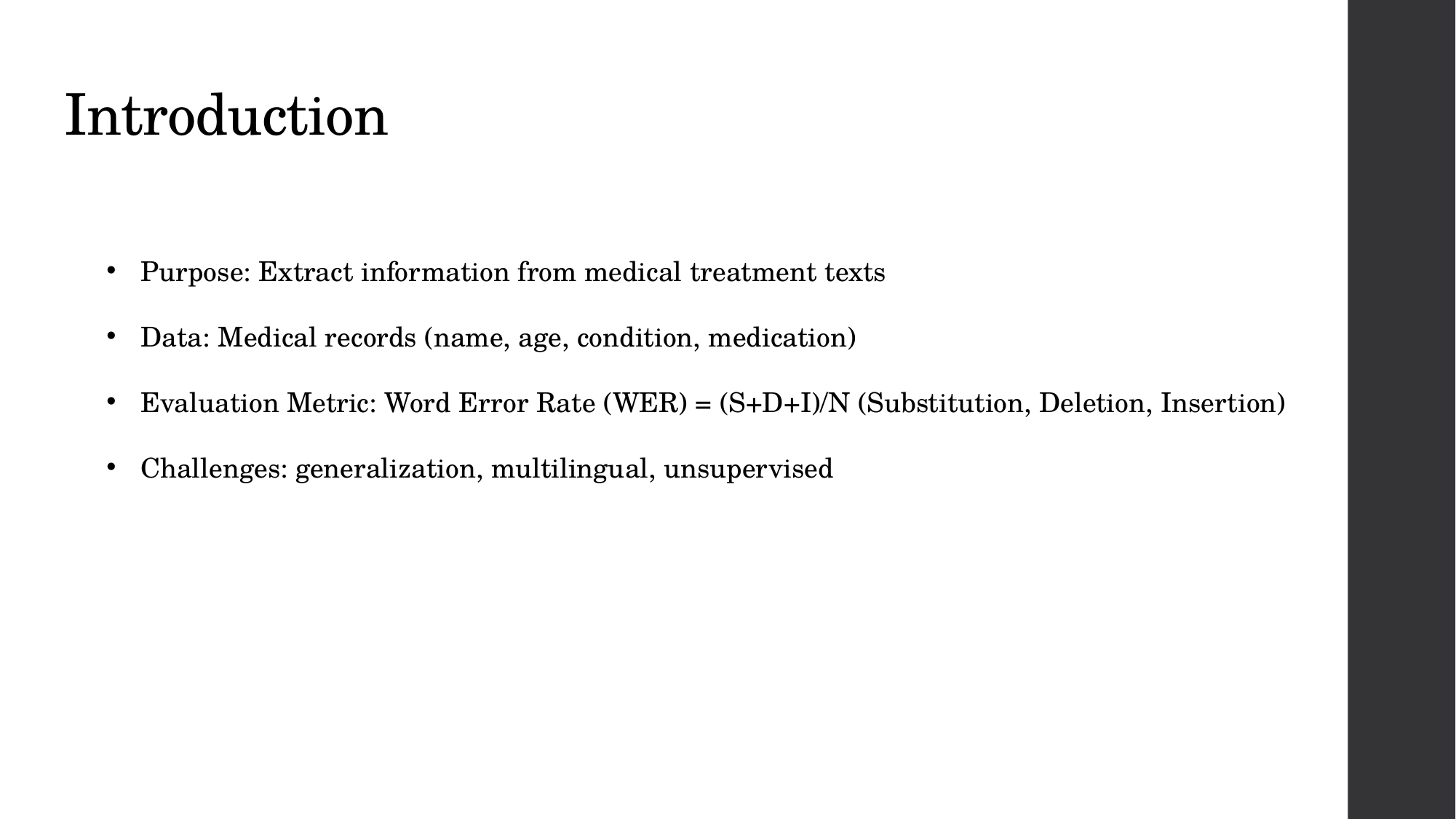

# Introduction
Purpose: Extract information from medical treatment texts

Data: Medical records (name, age, condition, medication)

Evaluation Metric: Word Error Rate (WER) = (S+D+I)/N (Substitution, Deletion, Insertion)

Challenges: generalization, multilingual, unsupervised